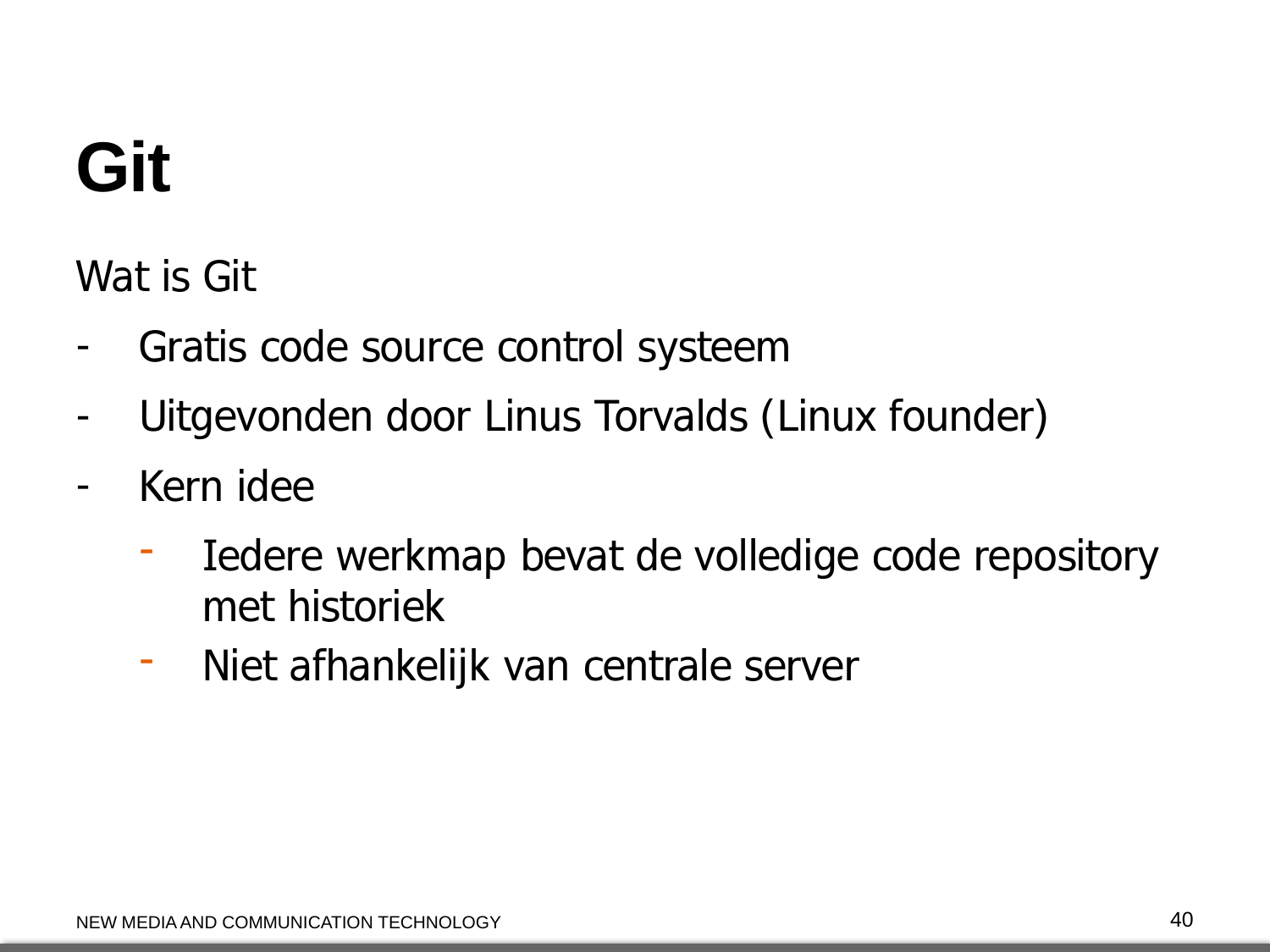

# Git
Wat is Git
Gratis code source control systeem
Uitgevonden door Linus Torvalds (Linux founder)
Kern idee
Iedere werkmap bevat de volledige code repository met historiek
Niet afhankelijk van centrale server
40